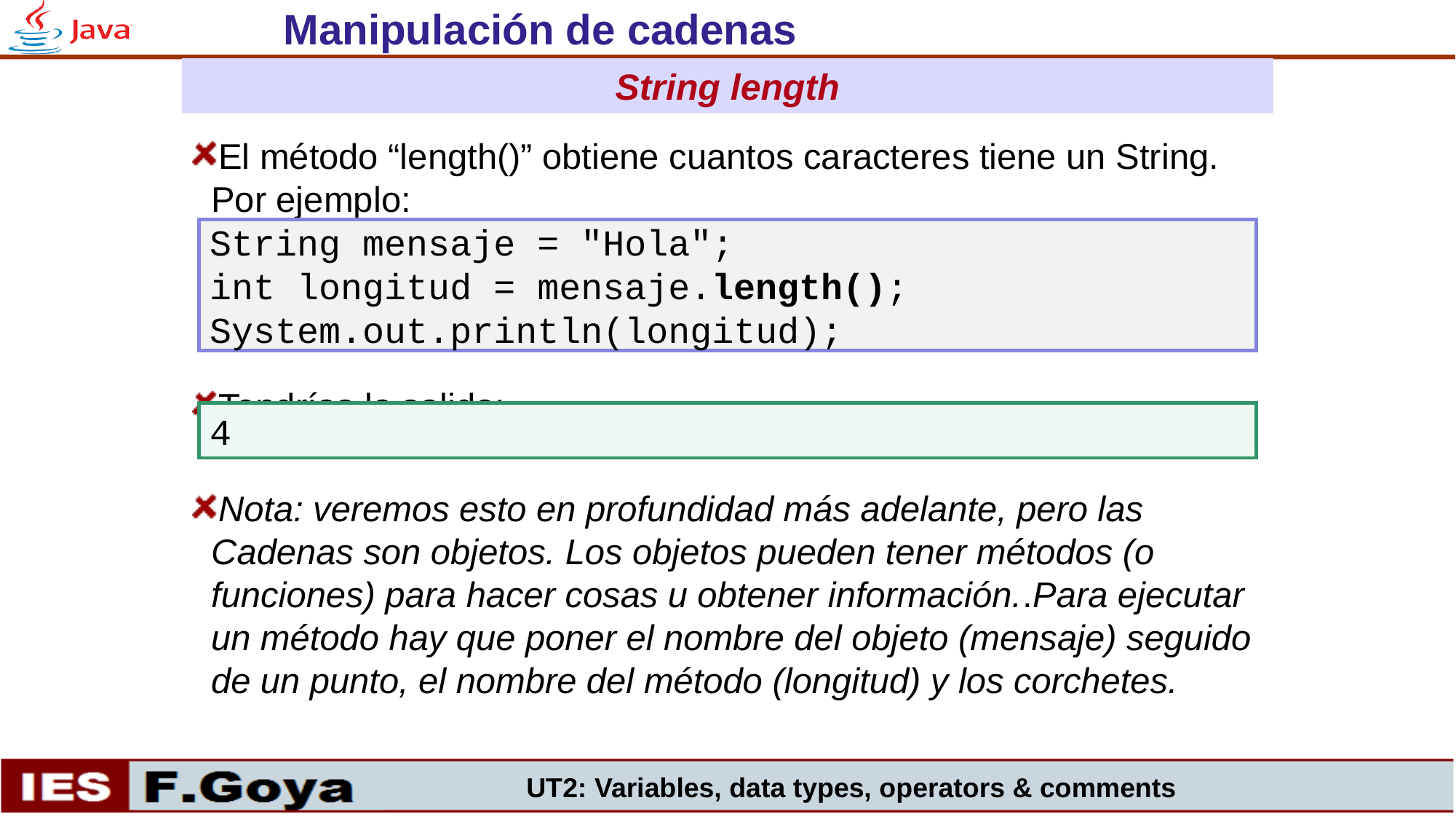

Manipulación de cadenas
String length
El método “length()” obtiene cuantos caracteres tiene un String. Por ejemplo:

Tendrías la salida:

Nota: veremos esto en profundidad más adelante, pero las Cadenas son objetos. Los objetos pueden tener métodos (o funciones) para hacer cosas u obtener información..Para ejecutar un método hay que poner el nombre del objeto (mensaje) seguido de un punto, el nombre del método (longitud) y los corchetes.
String mensaje = "Hola";
int longitud = mensaje.length();
System.out.println(longitud);
4